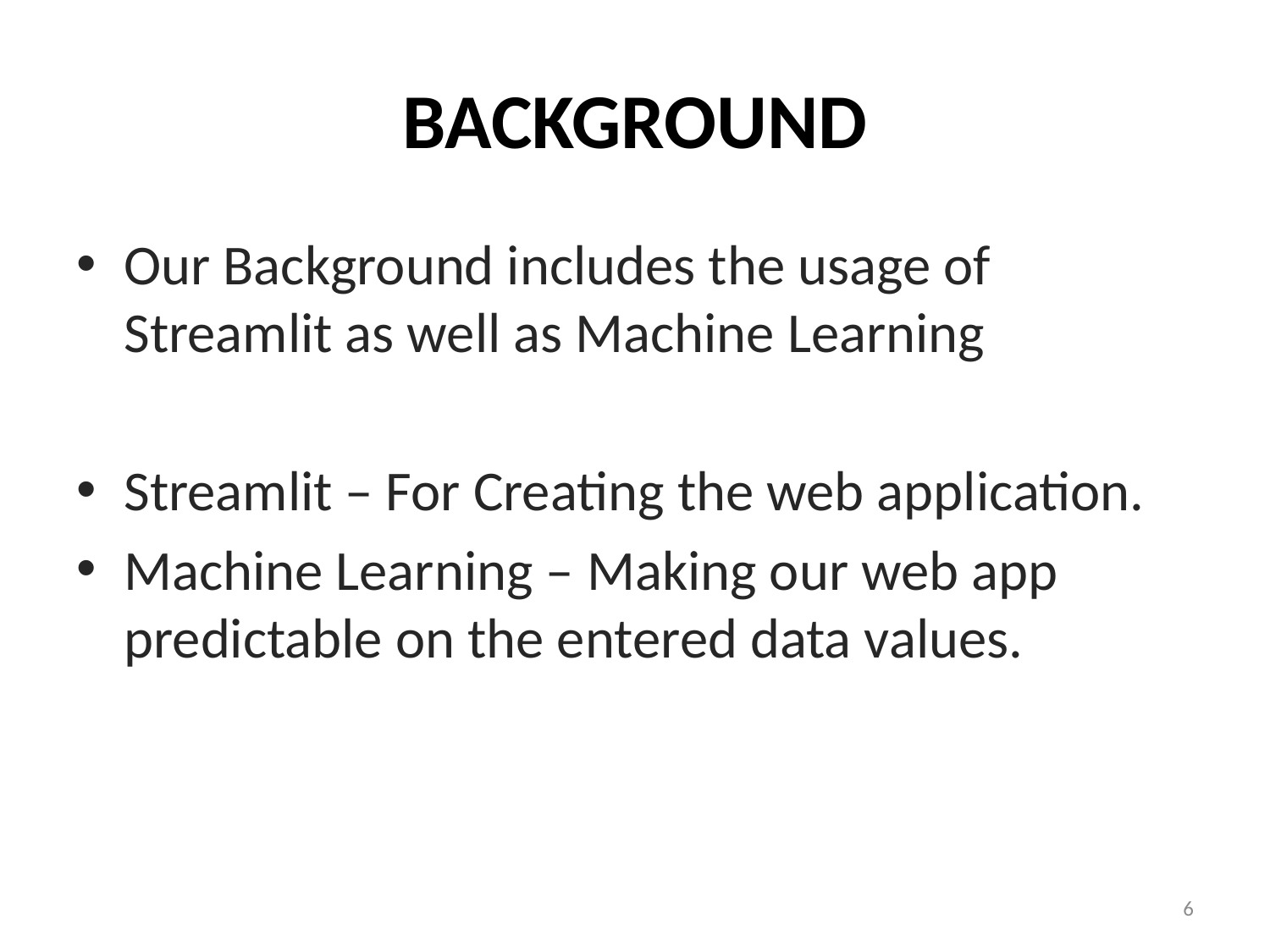

# background
Our Background includes the usage of Streamlit as well as Machine Learning

Streamlit – For Creating the web application.
Machine Learning – Making our web app predictable on the entered data values.

6